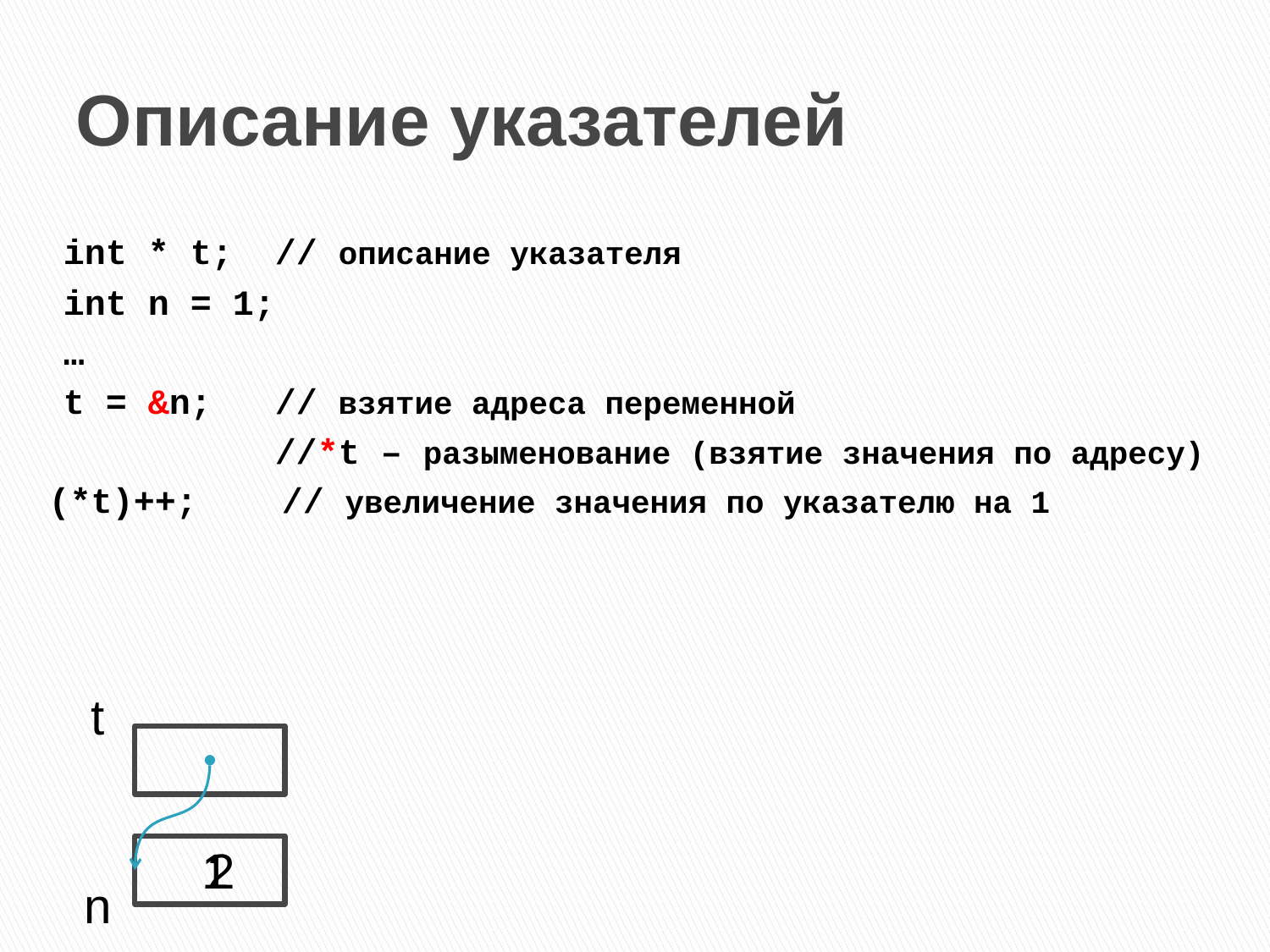

# Описание указателей
 	int * t;  // описание указателя
	int n = 1;
	…
	t = &n;   // взятие адреса переменной
	          //*t – разыменование (взятие значения по адресу)
 (*t)++;    // увеличение значения по указателю на 1
t

1
2

n